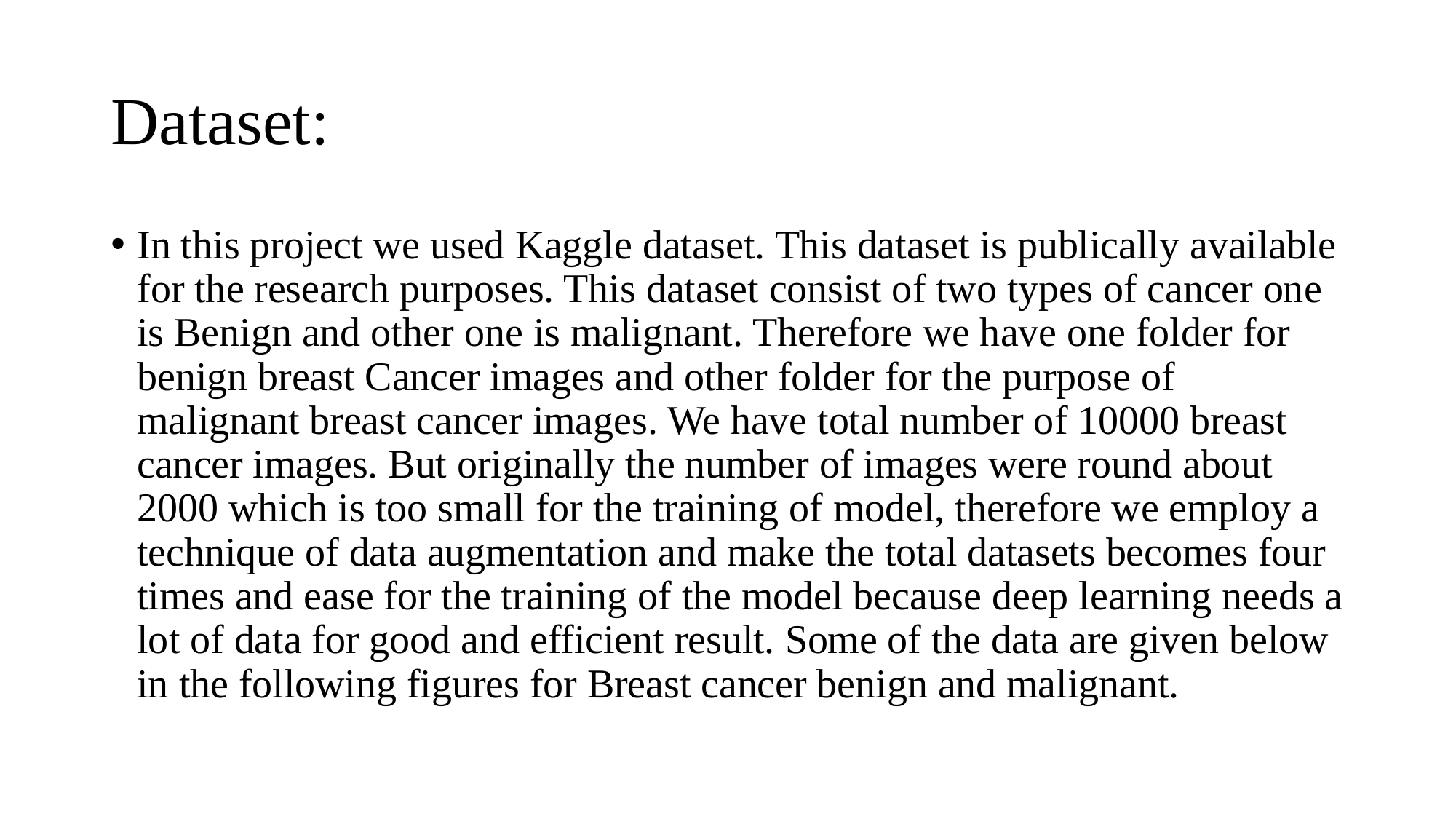

# Dataset:
In this project we used Kaggle dataset. This dataset is publically available for the research purposes. This dataset consist of two types of cancer one is Benign and other one is malignant. Therefore we have one folder for benign breast Cancer images and other folder for the purpose of malignant breast cancer images. We have total number of 10000 breast cancer images. But originally the number of images were round about 2000 which is too small for the training of model, therefore we employ a technique of data augmentation and make the total datasets becomes four times and ease for the training of the model because deep learning needs a lot of data for good and efficient result. Some of the data are given below in the following figures for Breast cancer benign and malignant.